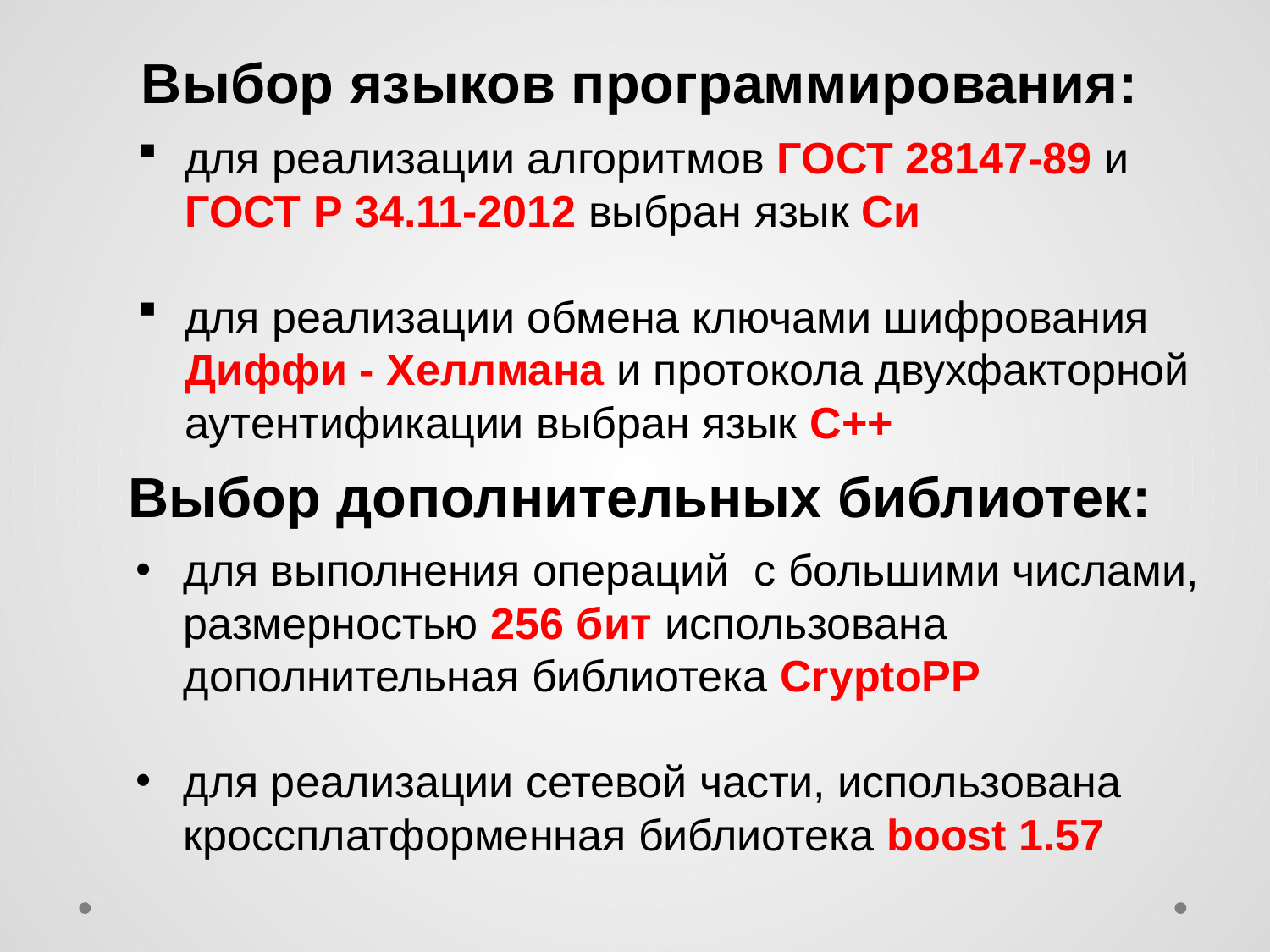

Выбор языков программирования:
для реализации алгоритмов ГОСТ 28147-89 и ГОСТ Р 34.11-2012 выбран язык Си

для реализации обмена ключами шифрования Диффи - Хеллмана и протокола двухфакторной аутентификации выбран язык С++
Выбор дополнительных библиотек:
для выполнения операций  с большими числами, размерностью 256 бит использована дополнительная библиотека CryptoPP

для реализации сетевой части, использована кроссплатформенная библиотека boost 1.57